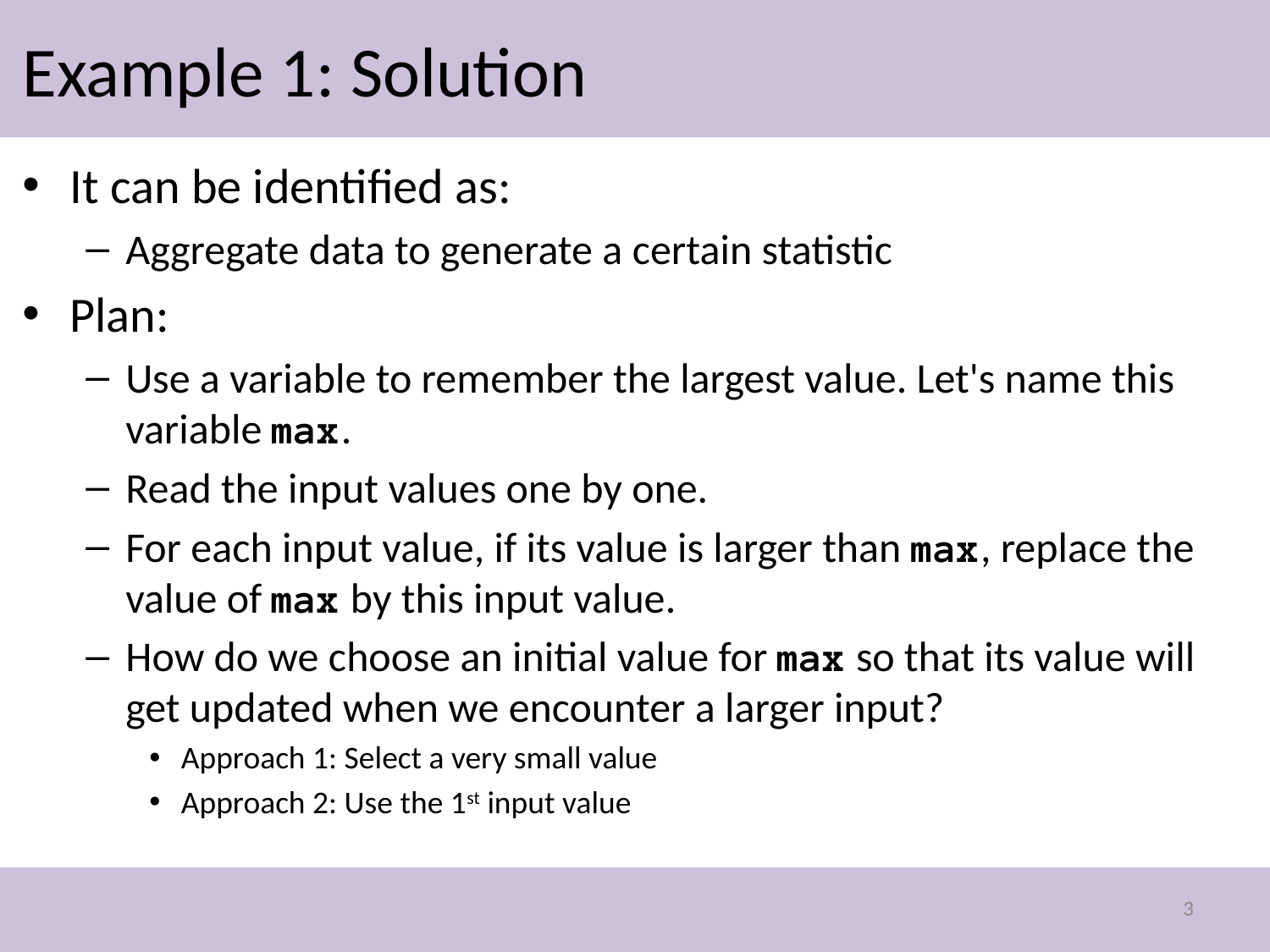

# Example 1: Solution
It can be identified as:
Aggregate data to generate a certain statistic
Plan:
Use a variable to remember the largest value. Let's name this variable max.
Read the input values one by one.
For each input value, if its value is larger than max, replace the value of max by this input value.
How do we choose an initial value for max so that its value will get updated when we encounter a larger input?
Approach 1: Select a very small value
Approach 2: Use the 1st input value
3